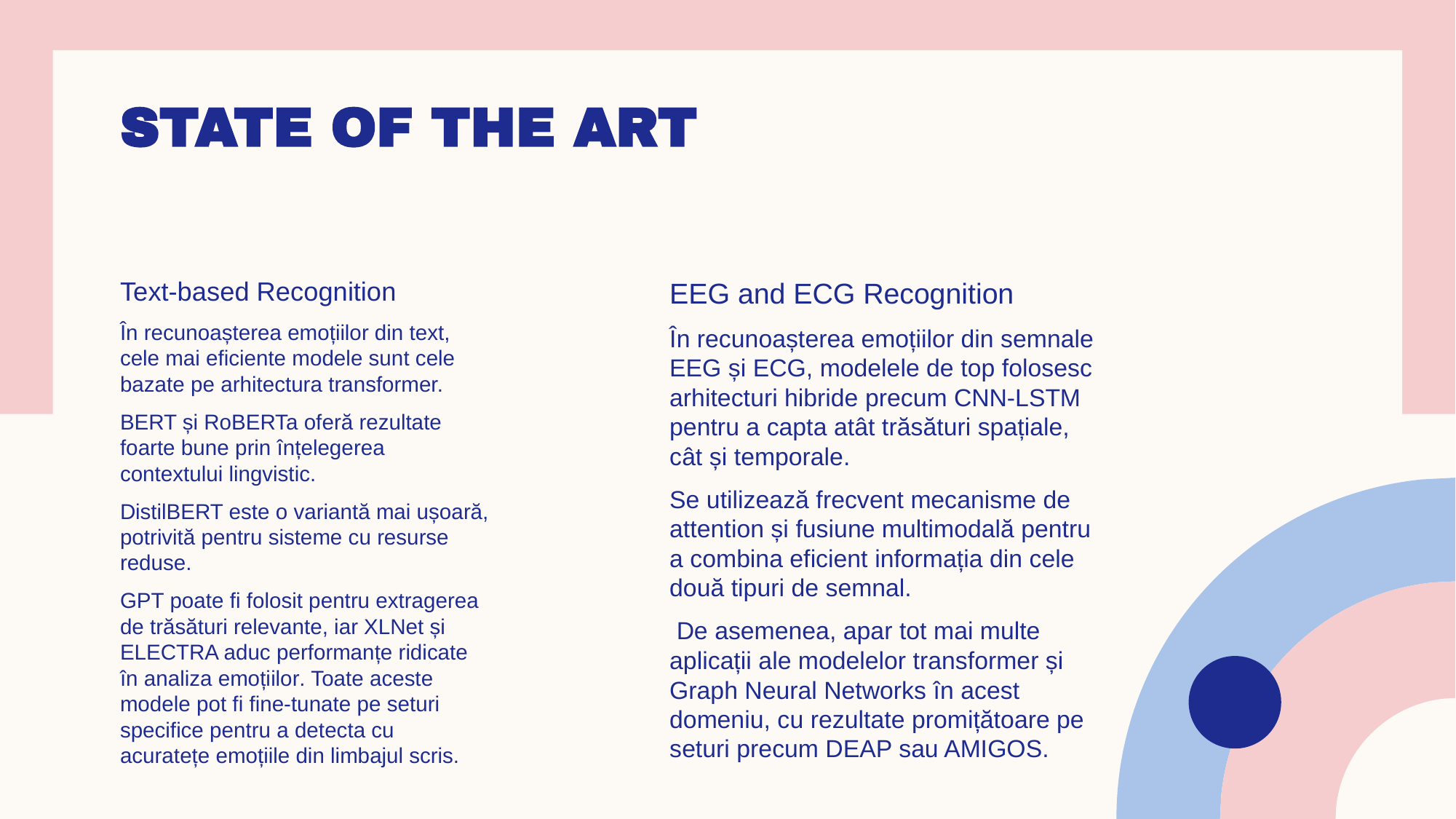

# State Of The Art
EEG and ECG Recognition
În recunoașterea emoțiilor din semnale EEG și ECG, modelele de top folosesc arhitecturi hibride precum CNN-LSTM pentru a capta atât trăsături spațiale, cât și temporale.
Se utilizează frecvent mecanisme de attention și fusiune multimodală pentru a combina eficient informația din cele două tipuri de semnal.
 De asemenea, apar tot mai multe aplicații ale modelelor transformer și Graph Neural Networks în acest domeniu, cu rezultate promițătoare pe seturi precum DEAP sau AMIGOS.
Text-based Recognition
În recunoașterea emoțiilor din text, cele mai eficiente modele sunt cele bazate pe arhitectura transformer.
BERT și RoBERTa oferă rezultate foarte bune prin înțelegerea contextului lingvistic.
DistilBERT este o variantă mai ușoară, potrivită pentru sisteme cu resurse reduse.
GPT poate fi folosit pentru extragerea de trăsături relevante, iar XLNet și ELECTRA aduc performanțe ridicate în analiza emoțiilor. Toate aceste modele pot fi fine-tunate pe seturi specifice pentru a detecta cu acuratețe emoțiile din limbajul scris.